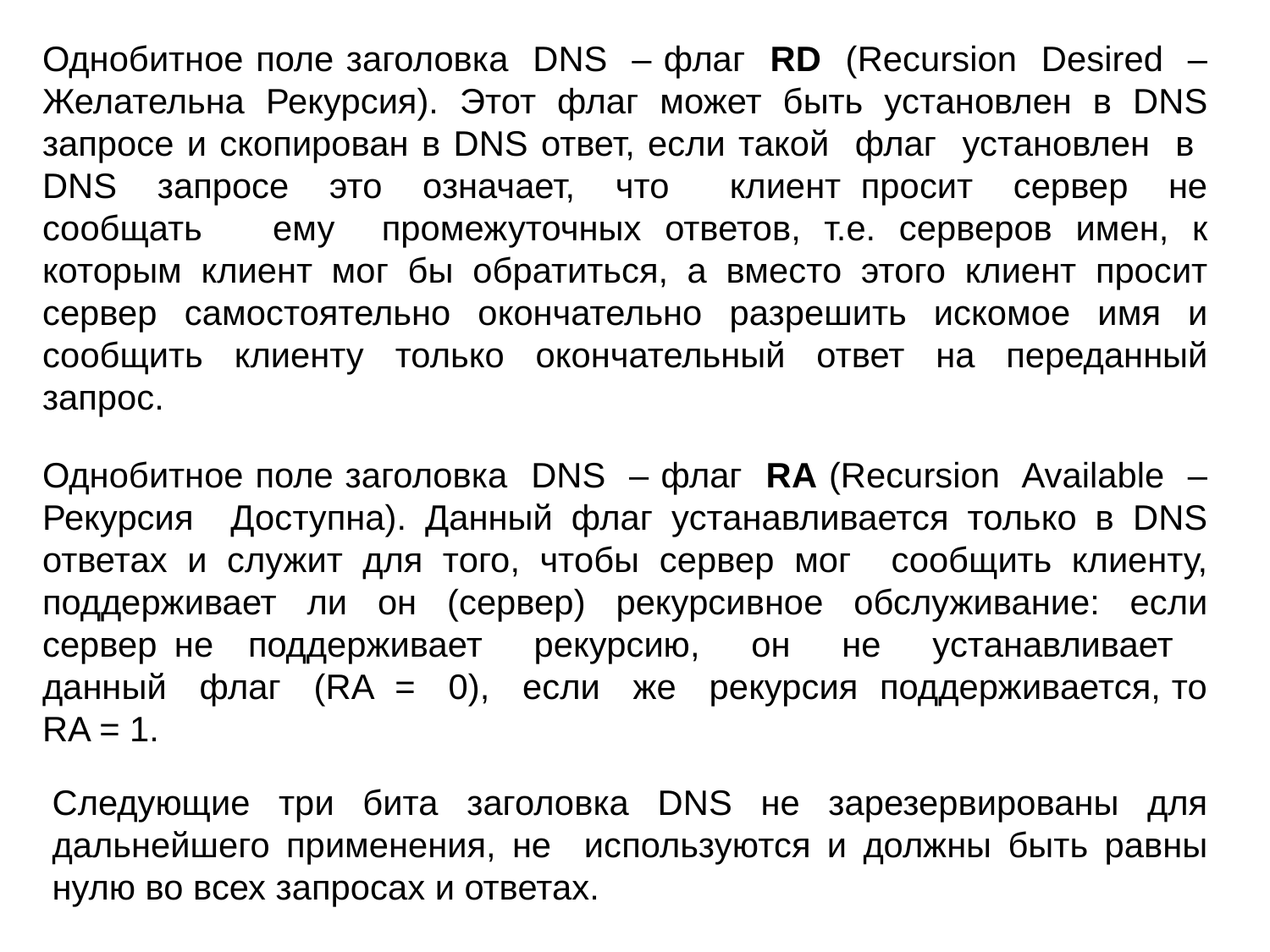

Однобитное поле заголовка  DNS  – флаг  RD  (Recursion  Desired  – Желательна Рекурсия). Этот флаг может быть установлен в DNS запросе и скопирован в DNS ответ, если такой  флаг  установлен  в  DNS  запросе  это  означает,  что   клиент просит  сервер  не сообщать   ему  промежуточных ответов, т.е. серверов имен, к которым клиент мог бы обратиться, а вместо этого клиент просит сервер самостоятельно окончательно разрешить искомое имя и сообщить клиенту только окончательный ответ на переданный запрос.
Однобитное поле заголовка  DNS  – флаг  RА (Recursion  Available  – Рекурсия  Доступна). Данный флаг устанавливается только в DNS ответах и служит для того, чтобы сервер мог  сообщить клиенту, поддерживает ли он (сервер) рекурсивное обслуживание: если сервер не  поддерживает   рекурсию,   он   не   устанавливает   данный   флаг   (RA  =   0),   если   же   рекурсия  поддерживается, то RA = 1.

Следующие три бита заголовка DNS не зарезервированы для дальнейшего применения, не  используются и должны быть равны нулю во всех запросах и ответах.